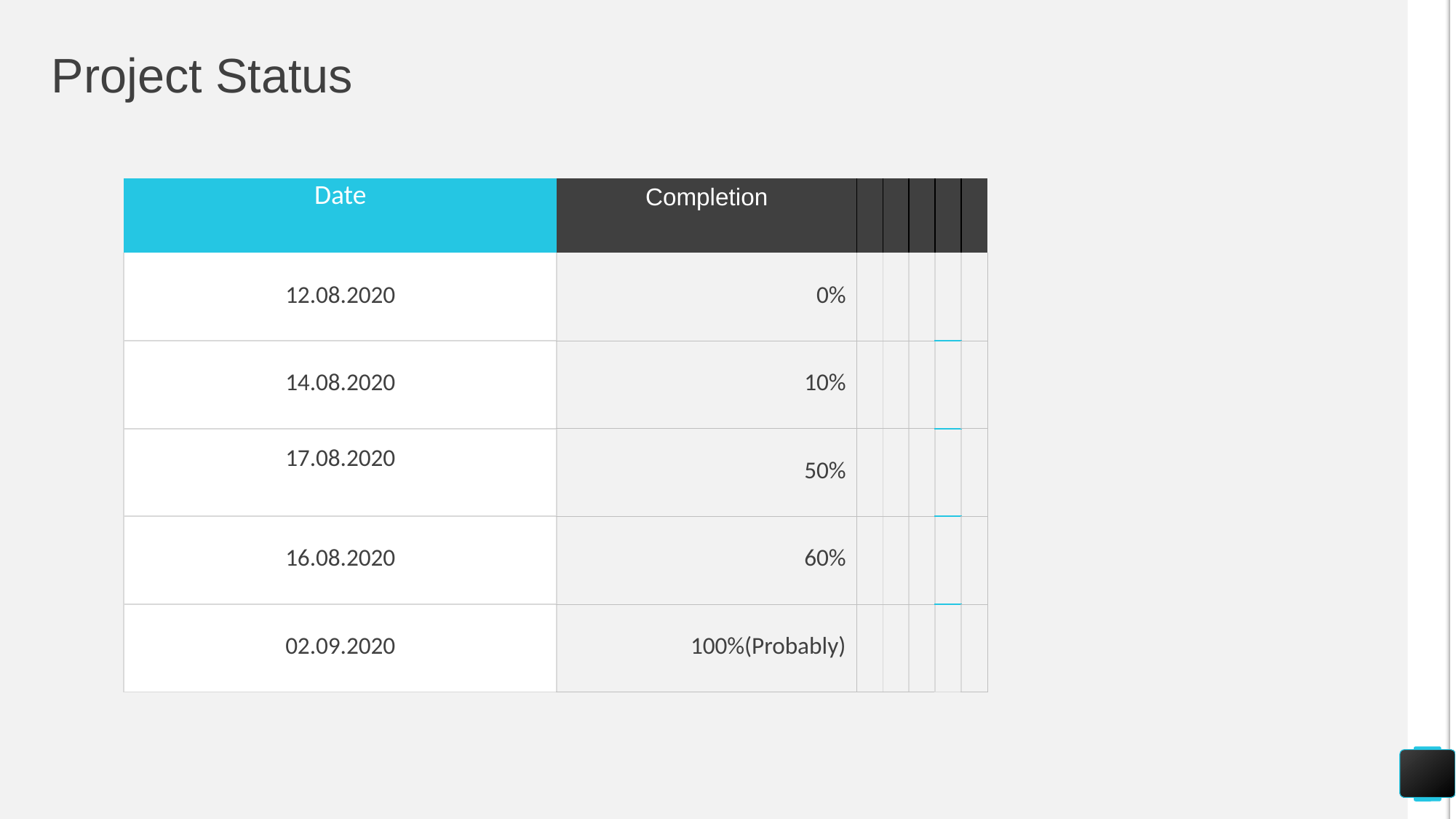

# Project Status
| Date | Completion |  |  |  |  |  |
| --- | --- | --- | --- | --- | --- | --- |
| 12.08.2020 | 0% |  |  |  |  |  |
| 14.08.2020 | 10% |  |  |  |  |  |
| 17.08.2020 | 50% |  |  |  |  |  |
| 16.08.2020 | 60% |  |  |  |  |  |
| 02.09.2020 | 100%(Probably) |  |  |  |  |  |
7